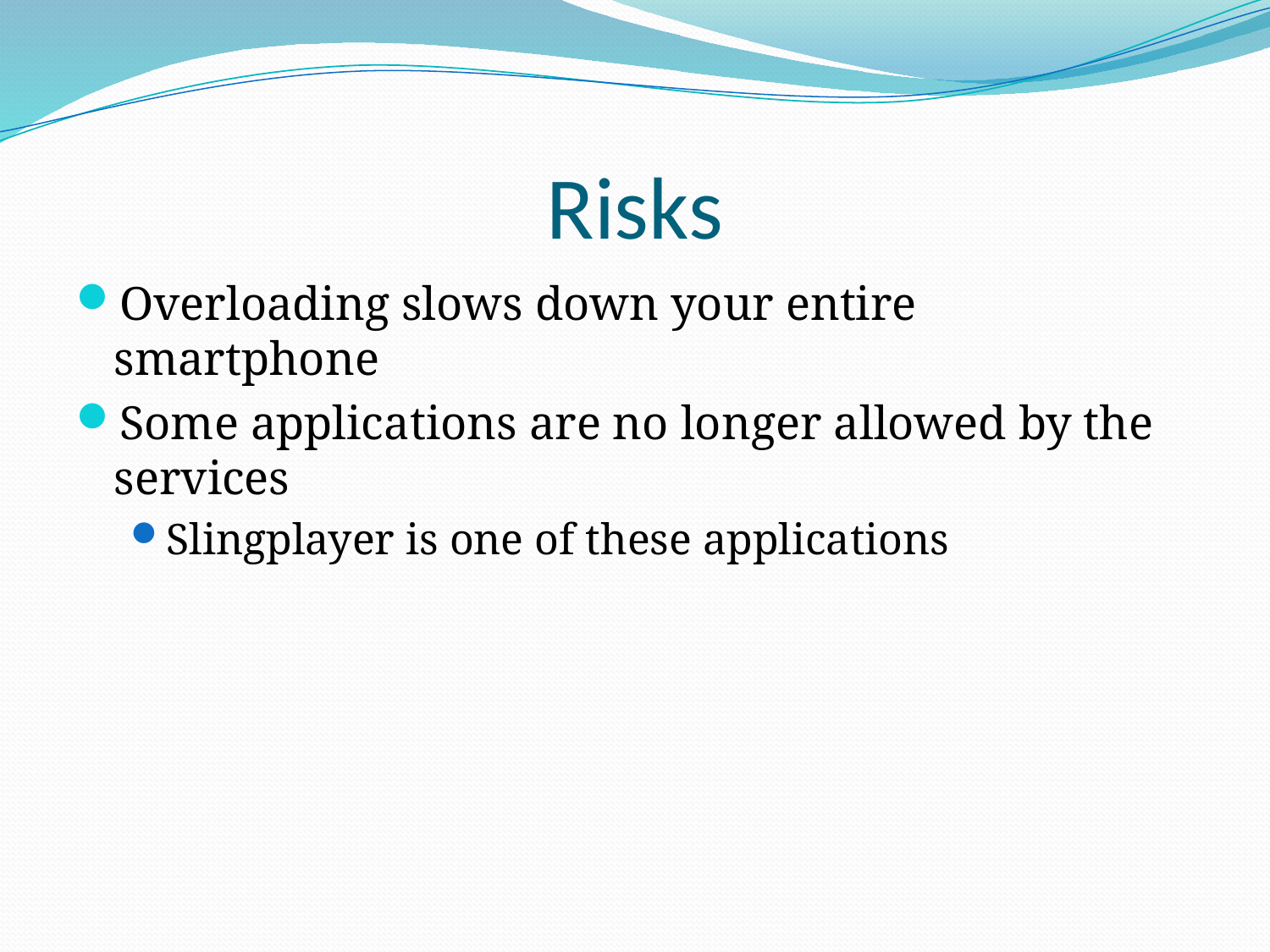

# Risks
Overloading slows down your entire smartphone
Some applications are no longer allowed by the services
Slingplayer is one of these applications